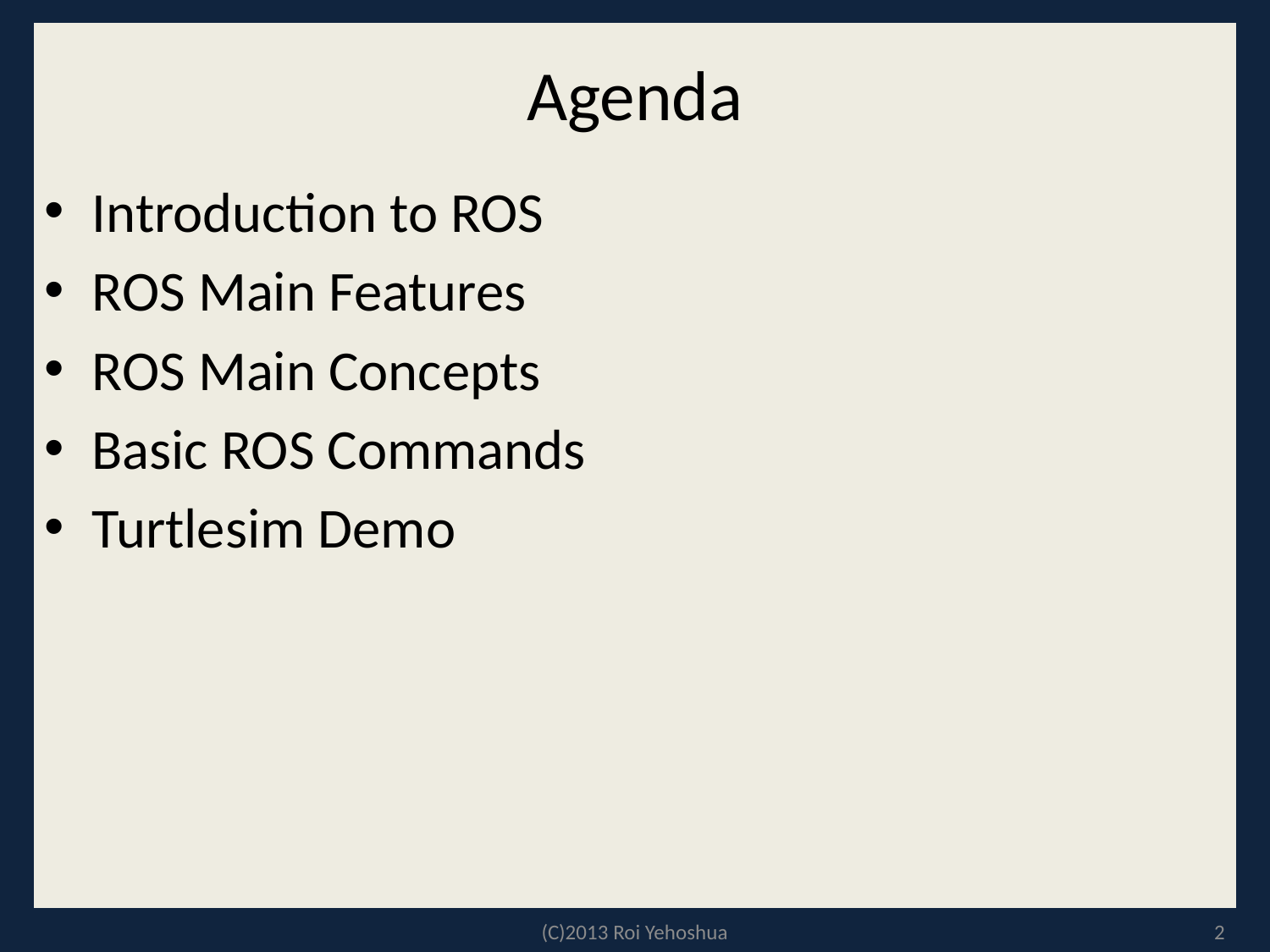

# Agenda
Introduction to ROS
ROS Main Features
ROS Main Concepts
Basic ROS Commands
Turtlesim Demo

(C)2013 Roi Yehoshua
2